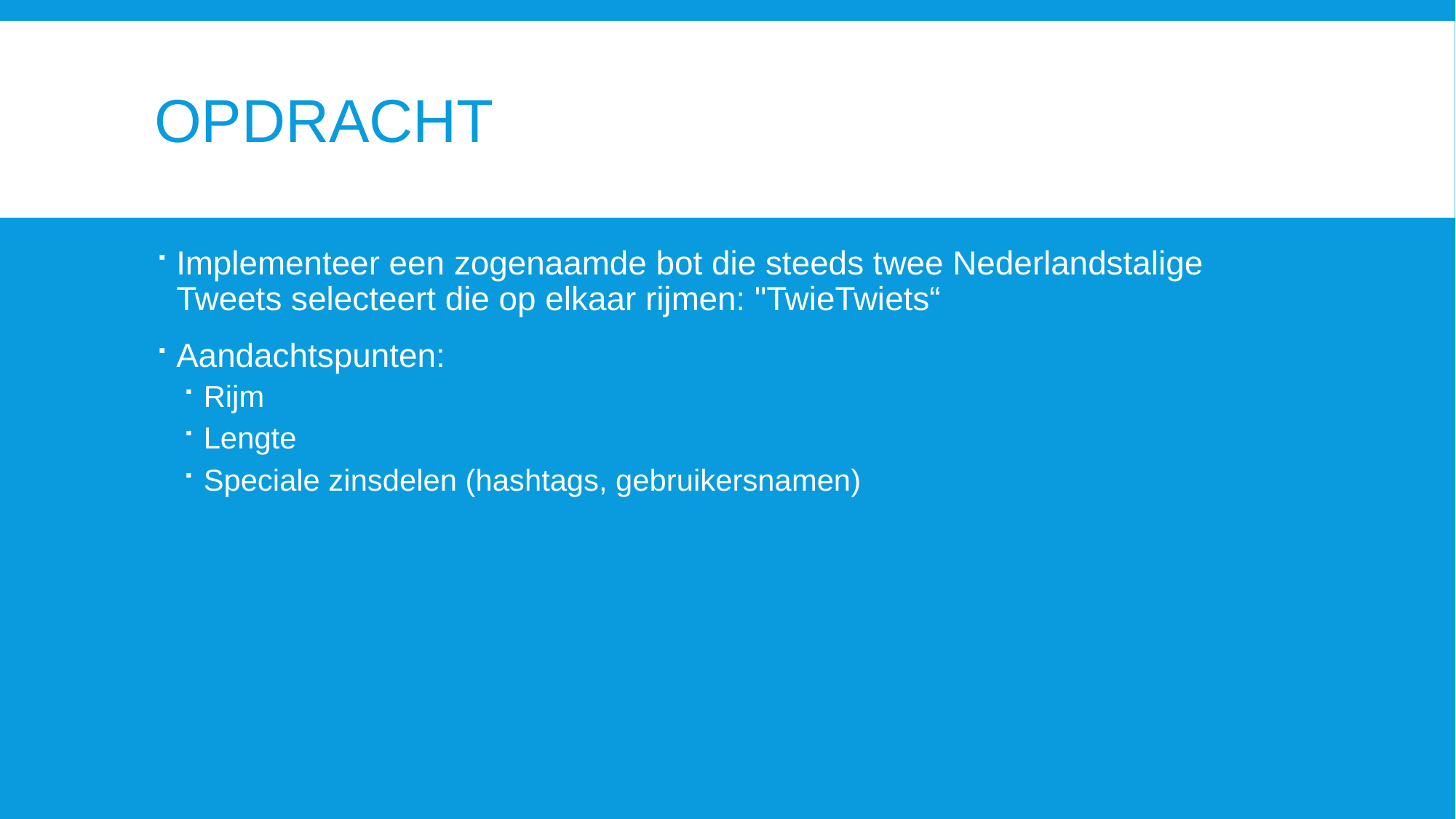

# Opdracht
Implementeer een zogenaamde bot die steeds twee Nederlandstalige Tweets selecteert die op elkaar rijmen: "TwieTwiets“
Aandachtspunten:
Rijm
Lengte
Speciale zinsdelen (hashtags, gebruikersnamen)